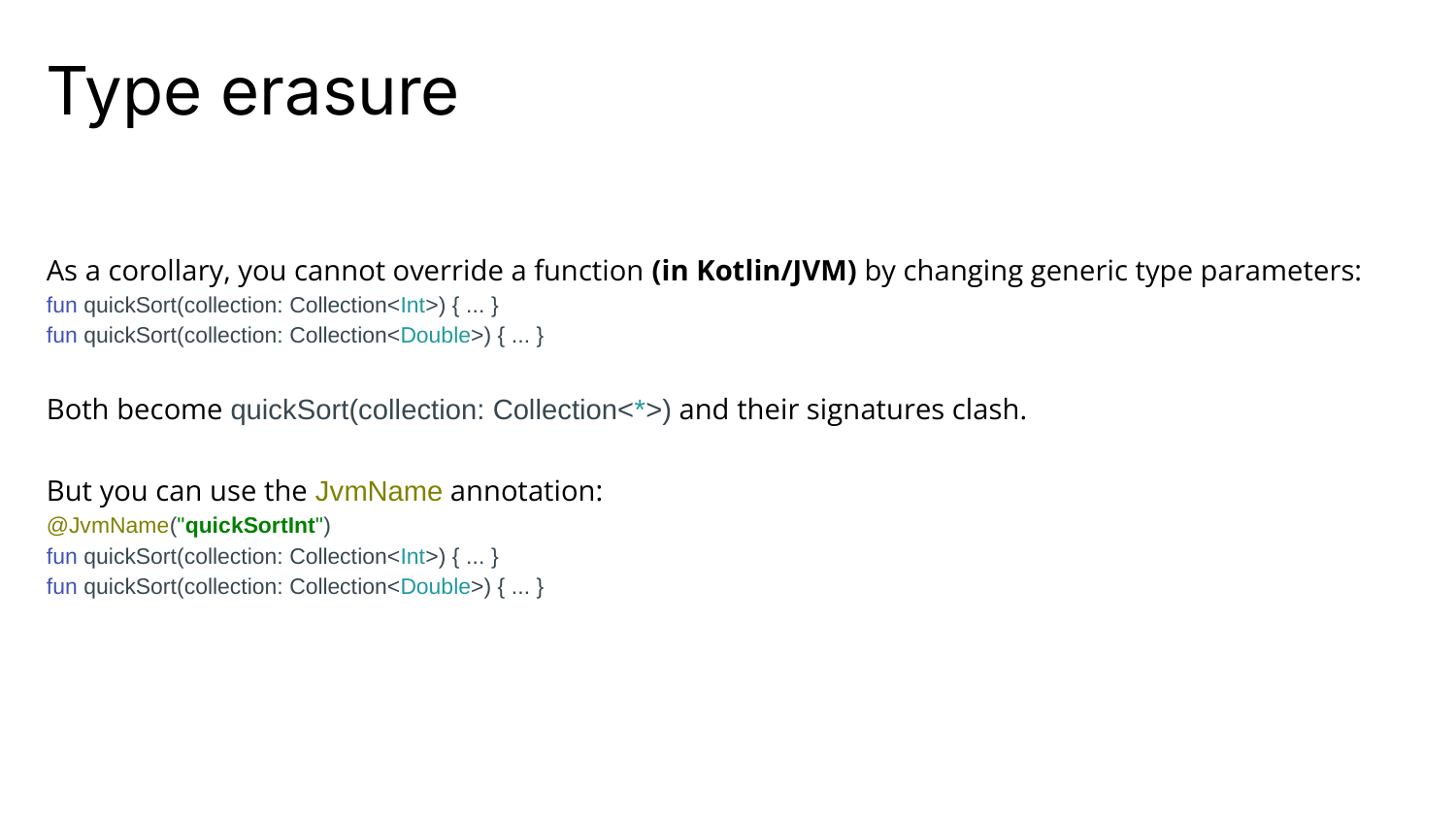

# Type erasure
As a corollary, you cannot override a function (in Kotlin/JVM) by changing generic type parameters:
fun quickSort(collection: Collection<Int>) { ... }
fun quickSort(collection: Collection<Double>) { ... }

Both become quickSort(collection: Collection<*>) and their signatures clash.

But you can use the JvmName annotation:
@JvmName("quickSortInt")
fun quickSort(collection: Collection<Int>) { ... }
fun quickSort(collection: Collection<Double>) { ... }